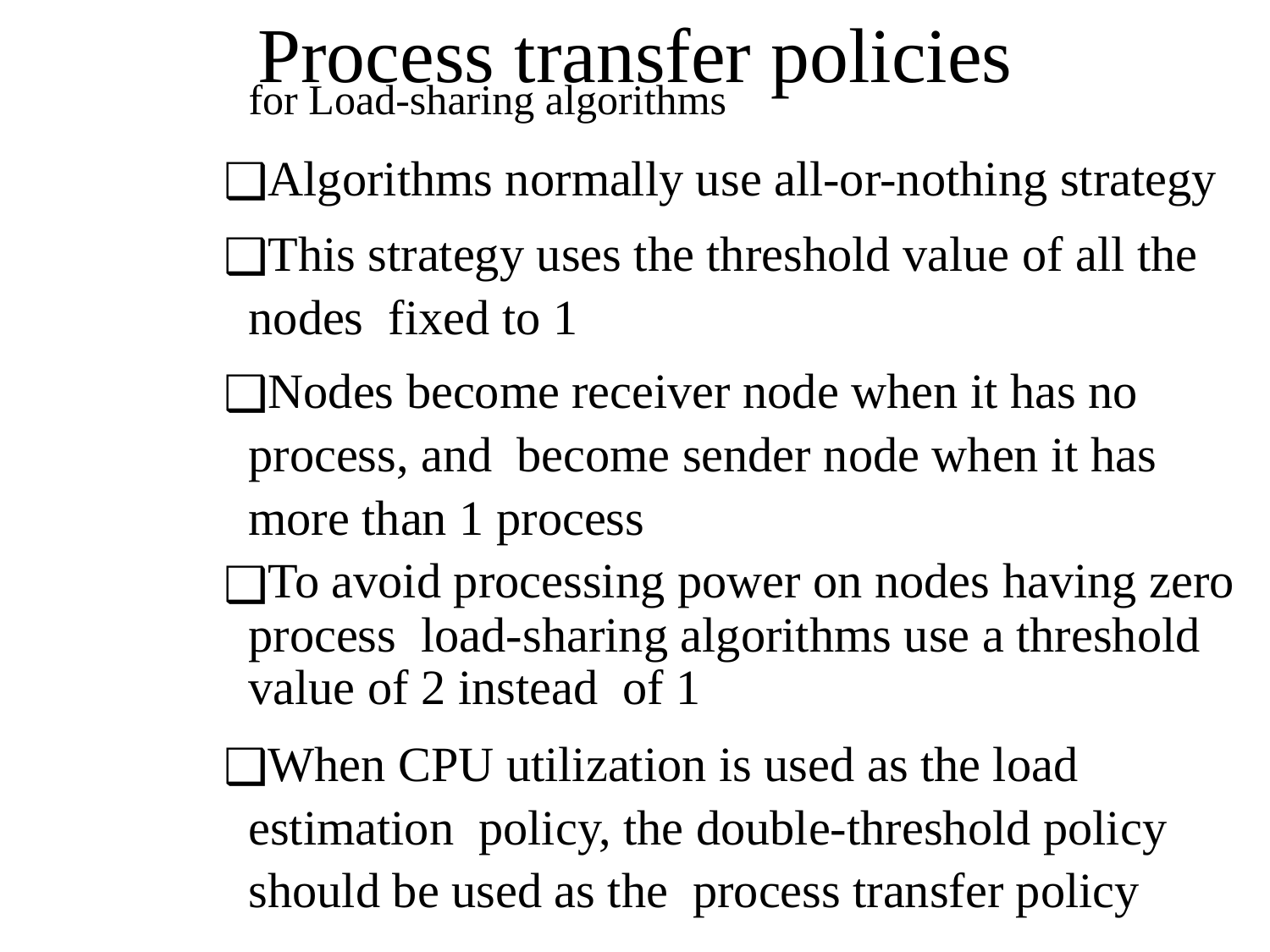

# Process transfer policies
for Load-sharing algorithms
Algorithms normally use all-or-nothing strategy
This strategy uses the threshold value of all the nodes  fixed to 1
Nodes become receiver node when it has no process, and  become sender node when it has more than 1 process
To avoid processing power on nodes having zero process  load-sharing algorithms use a threshold value of 2 instead  of 1
When CPU utilization is used as the load estimation  policy, the double-threshold policy should be used as the  process transfer policy